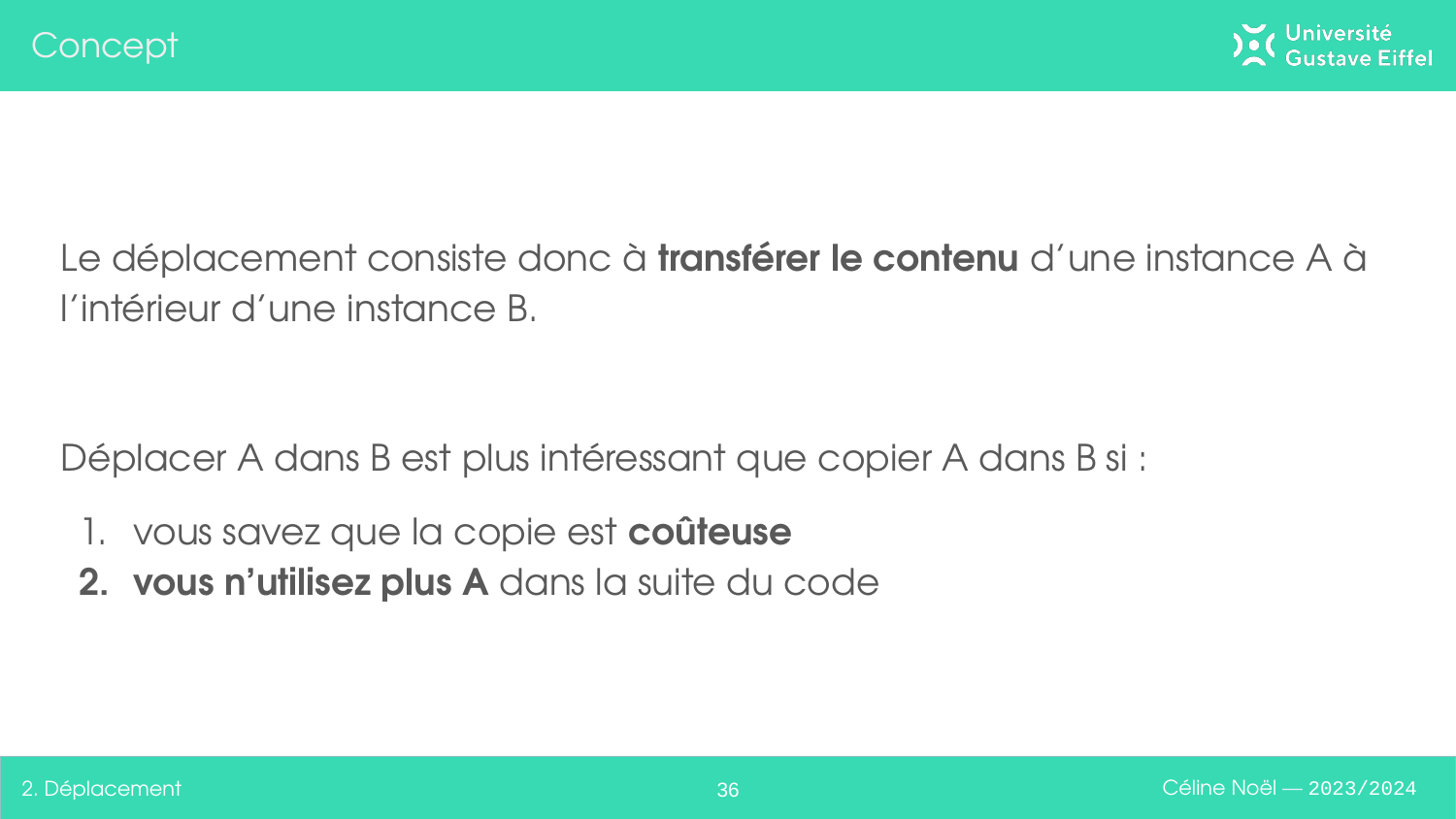

# Concept
Le déplacement consiste donc à transférer le contenu d’une instance A à l’intérieur d’une instance B.

Déplacer A dans B est plus intéressant que copier A dans B si :
vous savez que la copie est coûteuse
vous n’utilisez plus A dans la suite du code
2. Déplacement
36